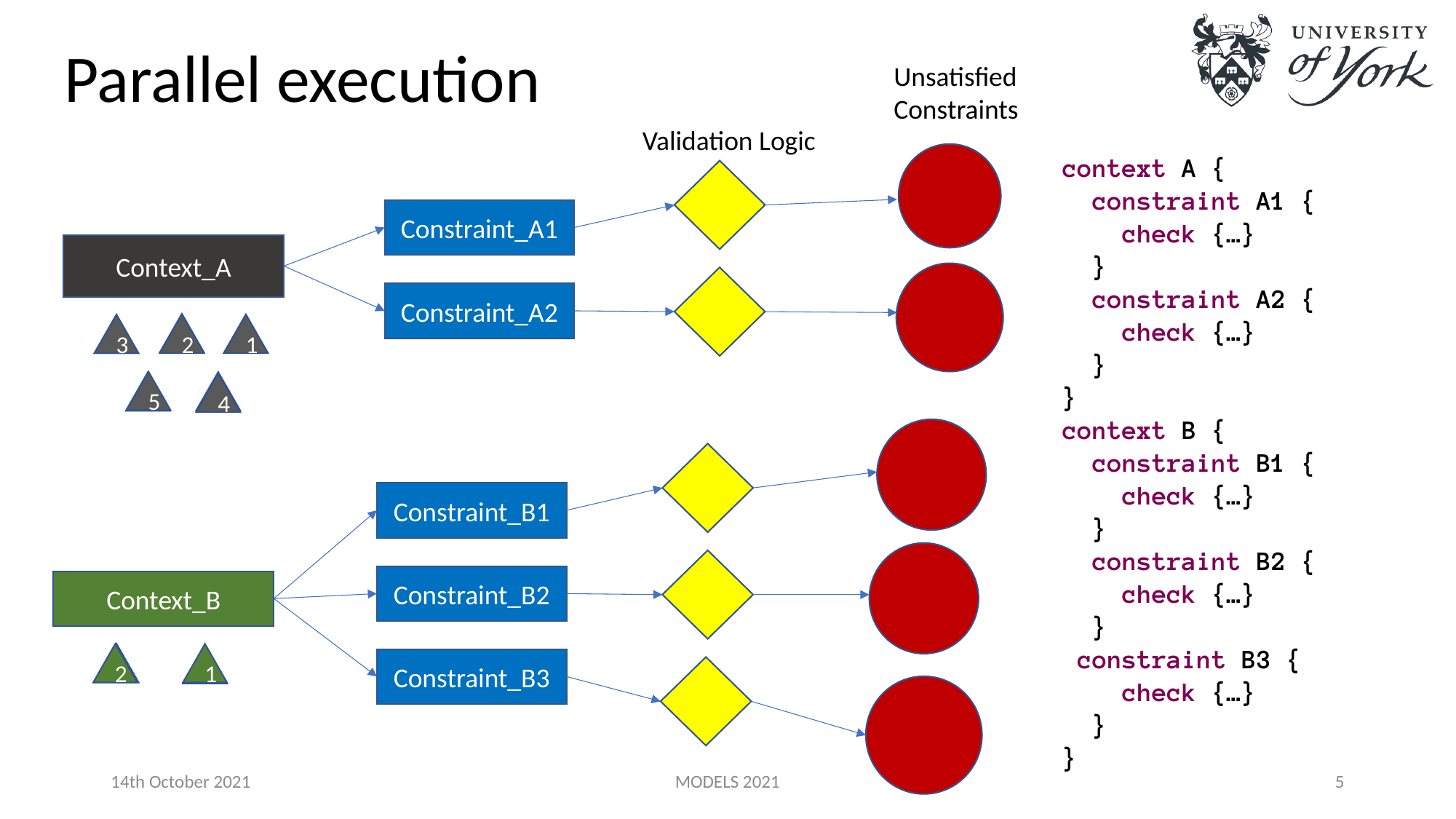

# Parallel execution
Unsatisfied Constraints
Validation Logic

context A {
  constraint A1 {
    check {…}
  }
  constraint A2 {
    check {…}
  }
}
context B {
  constraint B1 {
    check {…}
  }
  constraint B2 {
    check {…}
  }
 constraint B3 {
    check {…}
  }
}

Constraint_A1
Context_A

Constraint_A2
2
2
1
3
1
3
5
4
5
4

Constraint_B1

Constraint_B2
Context_B
2
2
1
2
1
1
Constraint_B3

14th October 2021
MODELS 2021
5